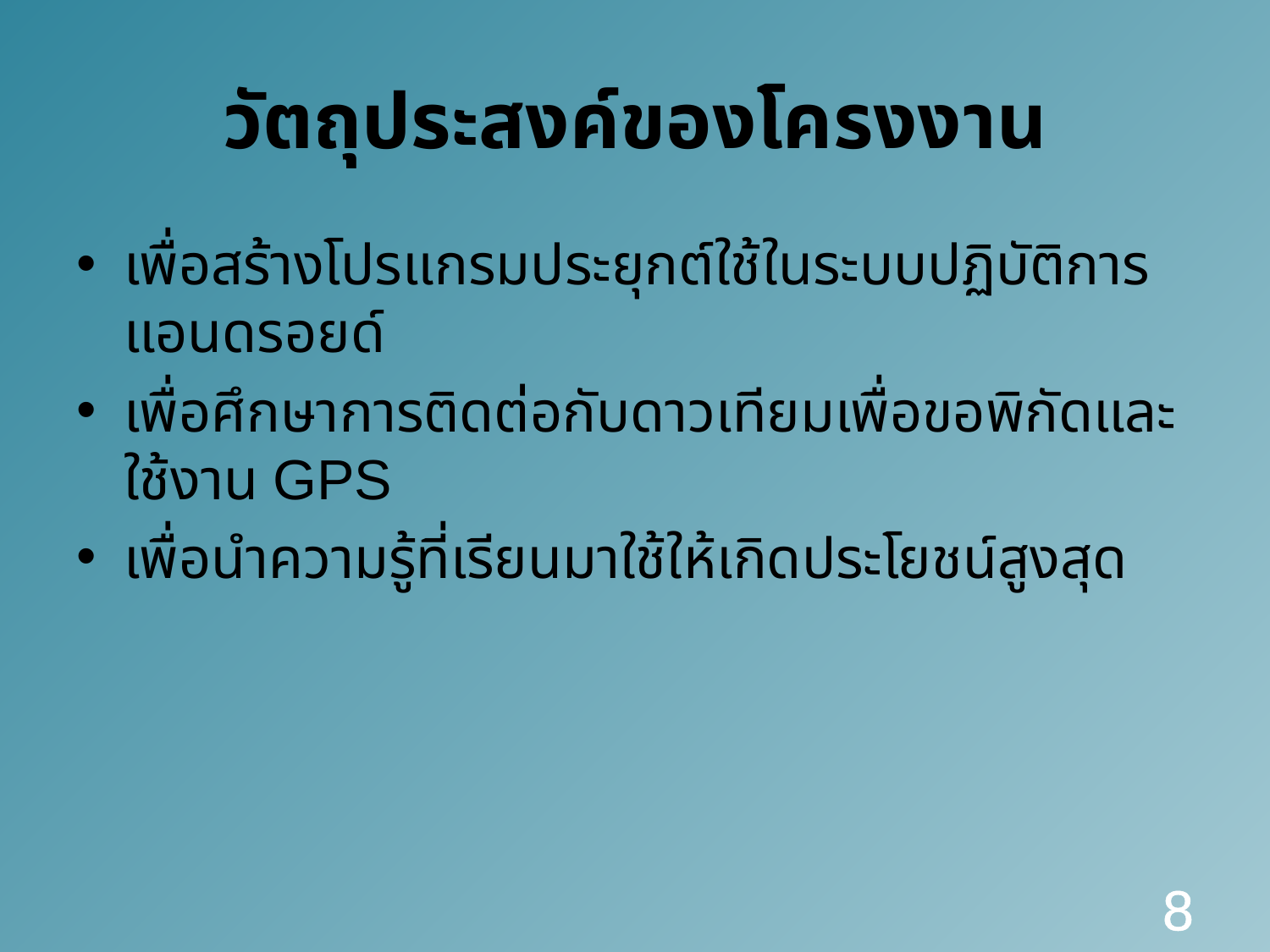

# วัตถุประสงค์ของโครงงาน
เพื่อสร้างโปรแกรมประยุกต์ใช้ในระบบปฏิบัติการแอนดรอยด์
เพื่อศึกษาการติดต่อกับดาวเทียมเพื่อขอพิกัดและใช้งาน GPS
เพื่อนำความรู้ที่เรียนมาใช้ให้เกิดประโยชน์สูงสุด
8